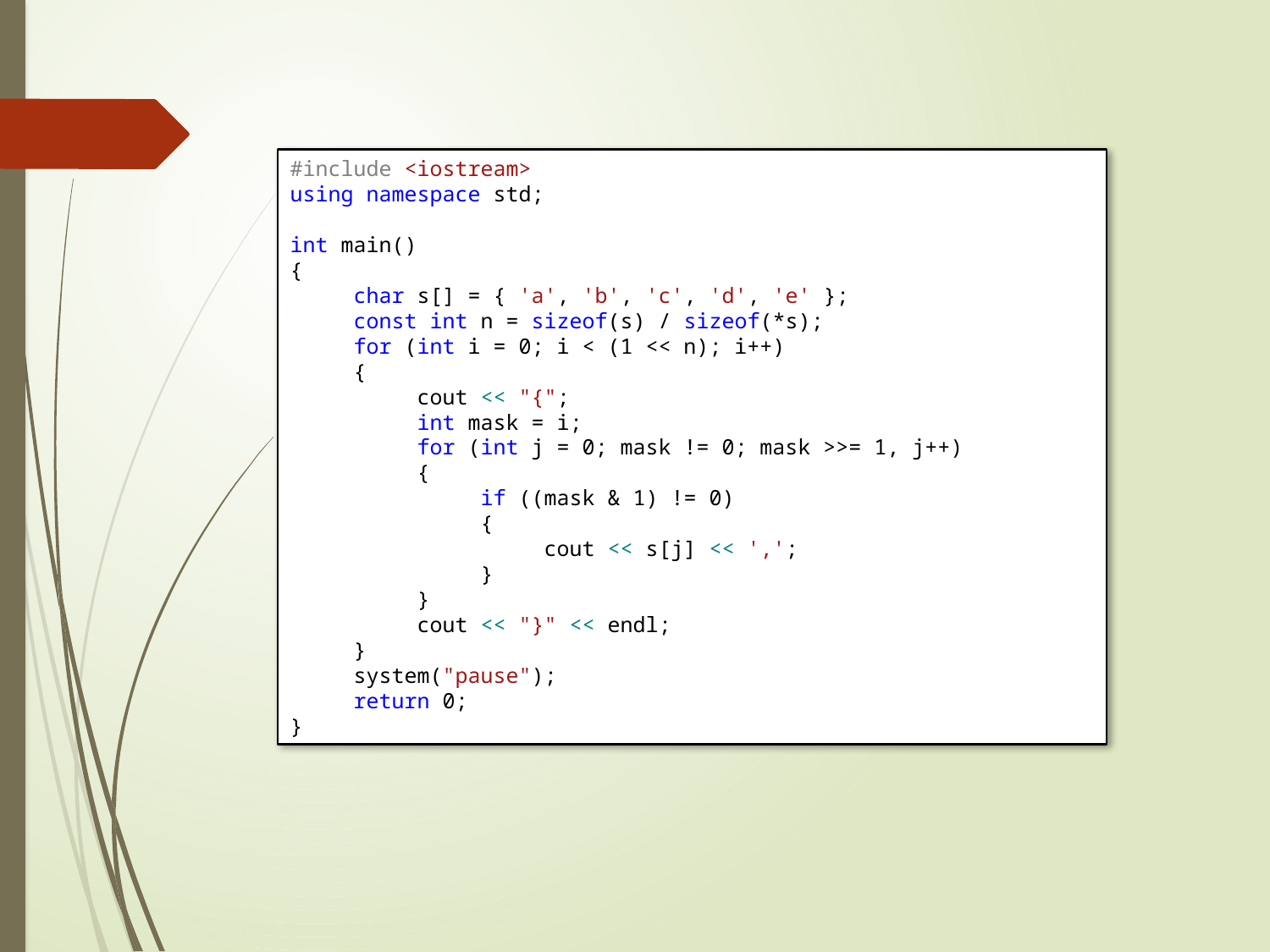

#include <iostream>
using namespace std;

int main()
{
char s[] = { 'a', 'b', 'c', 'd', 'e' };
const int n = sizeof(s) / sizeof(*s);
for (int i = 0; i < (1 << n); i++)
{
cout << "{";
int mask = i;
for (int j = 0; mask != 0; mask >>= 1, j++)
{
if ((mask & 1) != 0)
{
cout << s[j] << ',';
}
}
cout << "}" << endl;
}
system("pause");
return 0;
}